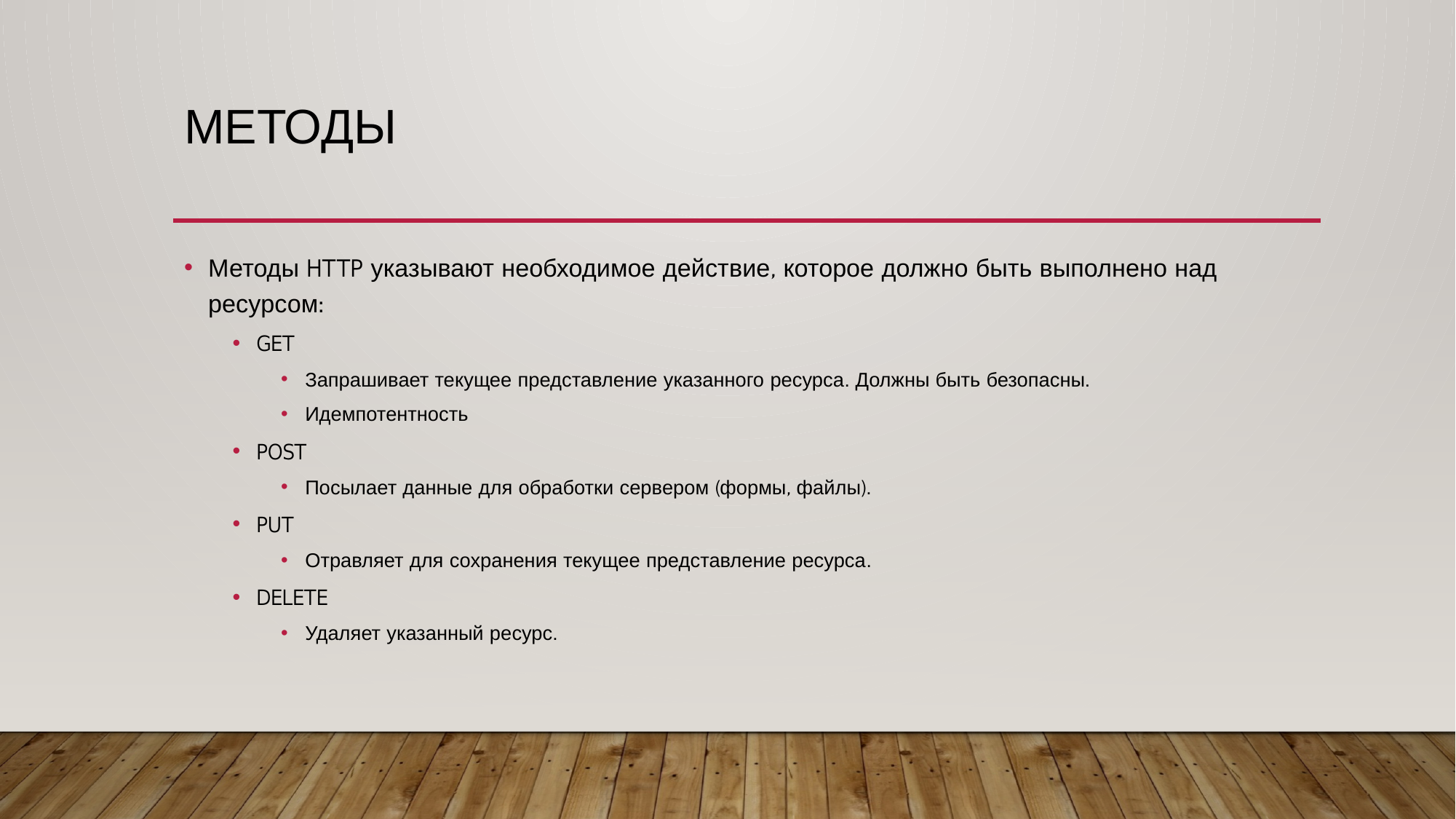

# МЕТОДЫ
Методы HTTP указывают необходимое действие, которое должно быть выполнено над ресурсом:
GET
Запрашивает текущее представление указанного ресурса. Должны быть безопасны.
Идемпотентность
POST
Посылает данные для обработки сервером (формы, файлы).
PUT
Отравляет для сохранения текущее представление ресурса.
DELETE
Удаляет указанный ресурс.